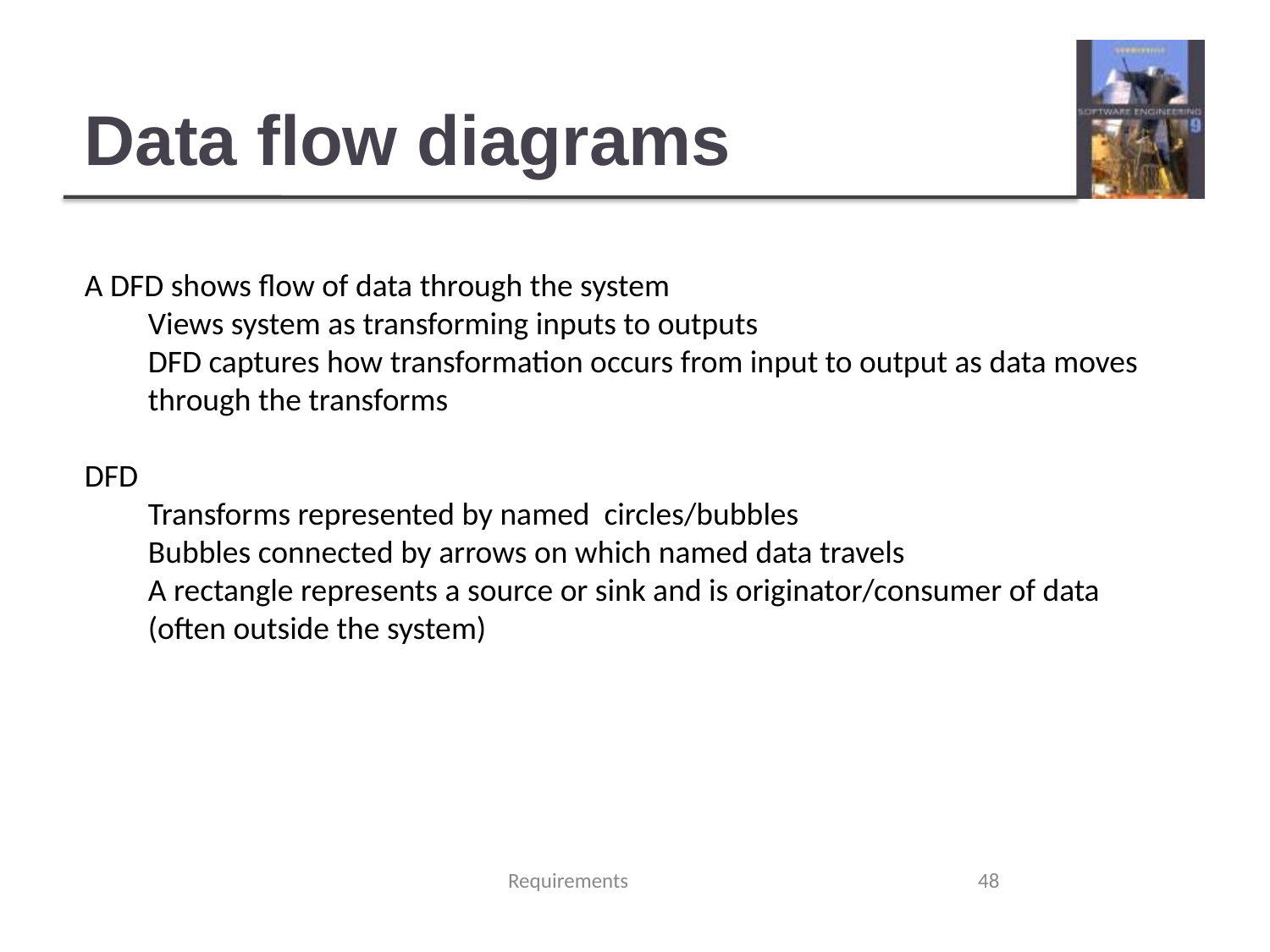

# Data flow diagrams
A DFD shows flow of data through the system
Views system as transforming inputs to outputs
DFD captures how transformation occurs from input to output as data moves through the transforms

DFD
Transforms represented by named  circles/bubbles
Bubbles connected by arrows on which named data travels
A rectangle represents a source or sink and is originator/consumer of data (often outside the system)

Requirements
48